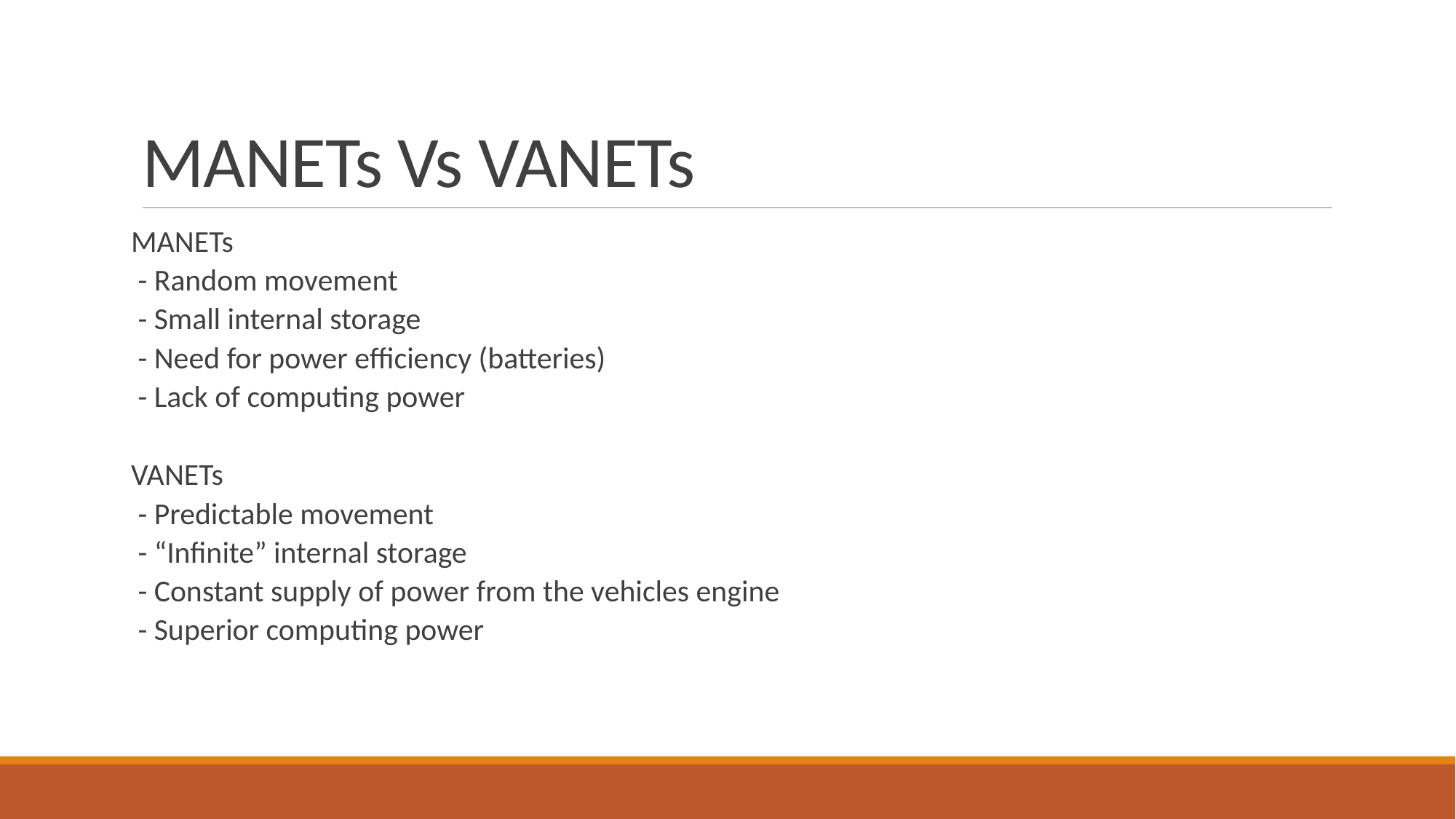

# MANETs Vs VANETs
MANETs
 - Random movement
 - Small internal storage
 - Need for power efficiency (batteries)
 - Lack of computing power

VANETs
 - Predictable movement
 - “Infinite” internal storage
 - Constant supply of power from the vehicles engine
 - Superior computing power